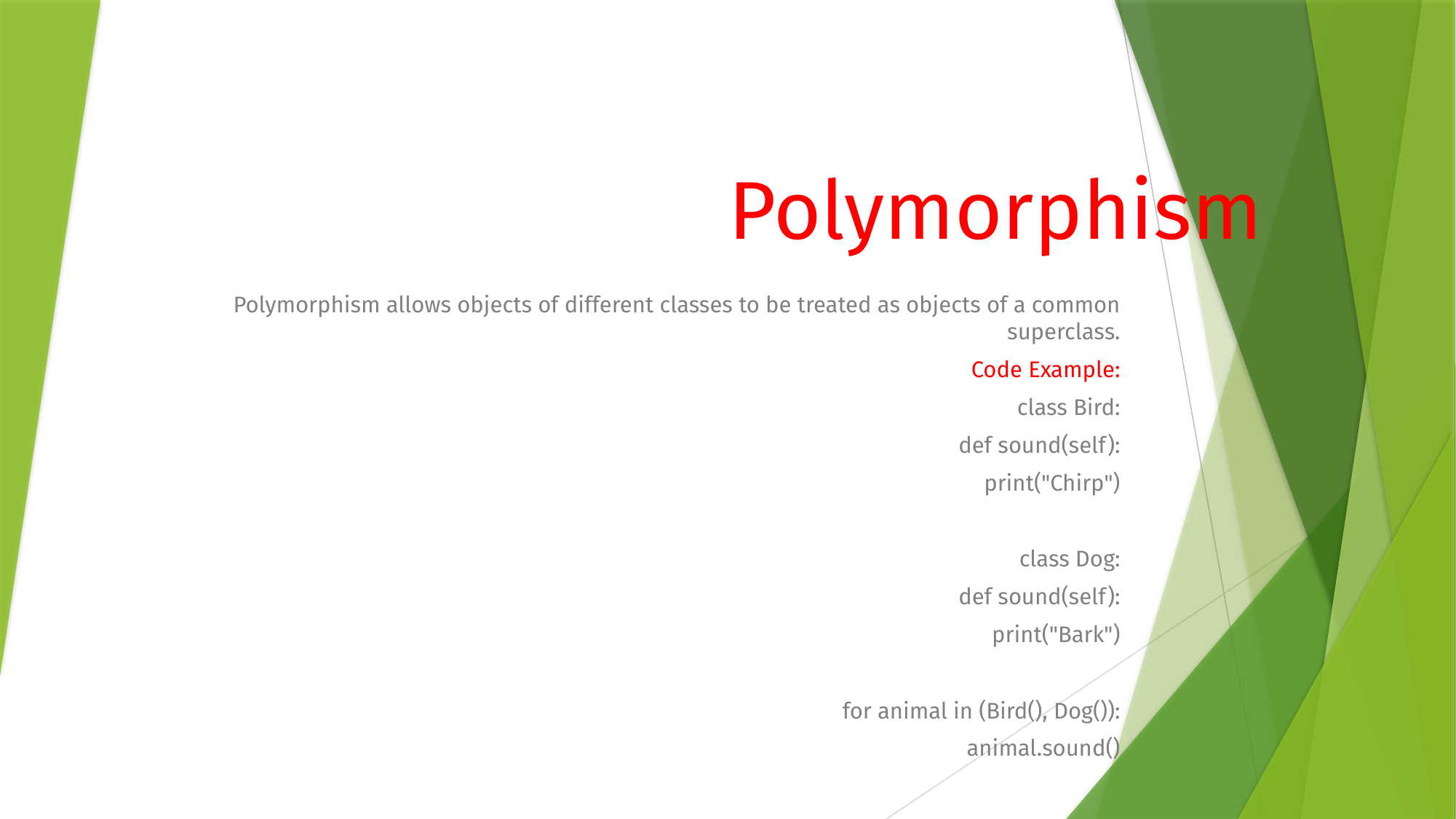

# Polymorphism
Polymorphism allows objects of different classes to be treated as objects of a common superclass.
Code Example:
class Bird:
    def sound(self):
        print("Chirp")

class Dog:
    def sound(self):
        print("Bark")

for animal in (Bird(), Dog()):
    animal.sound()